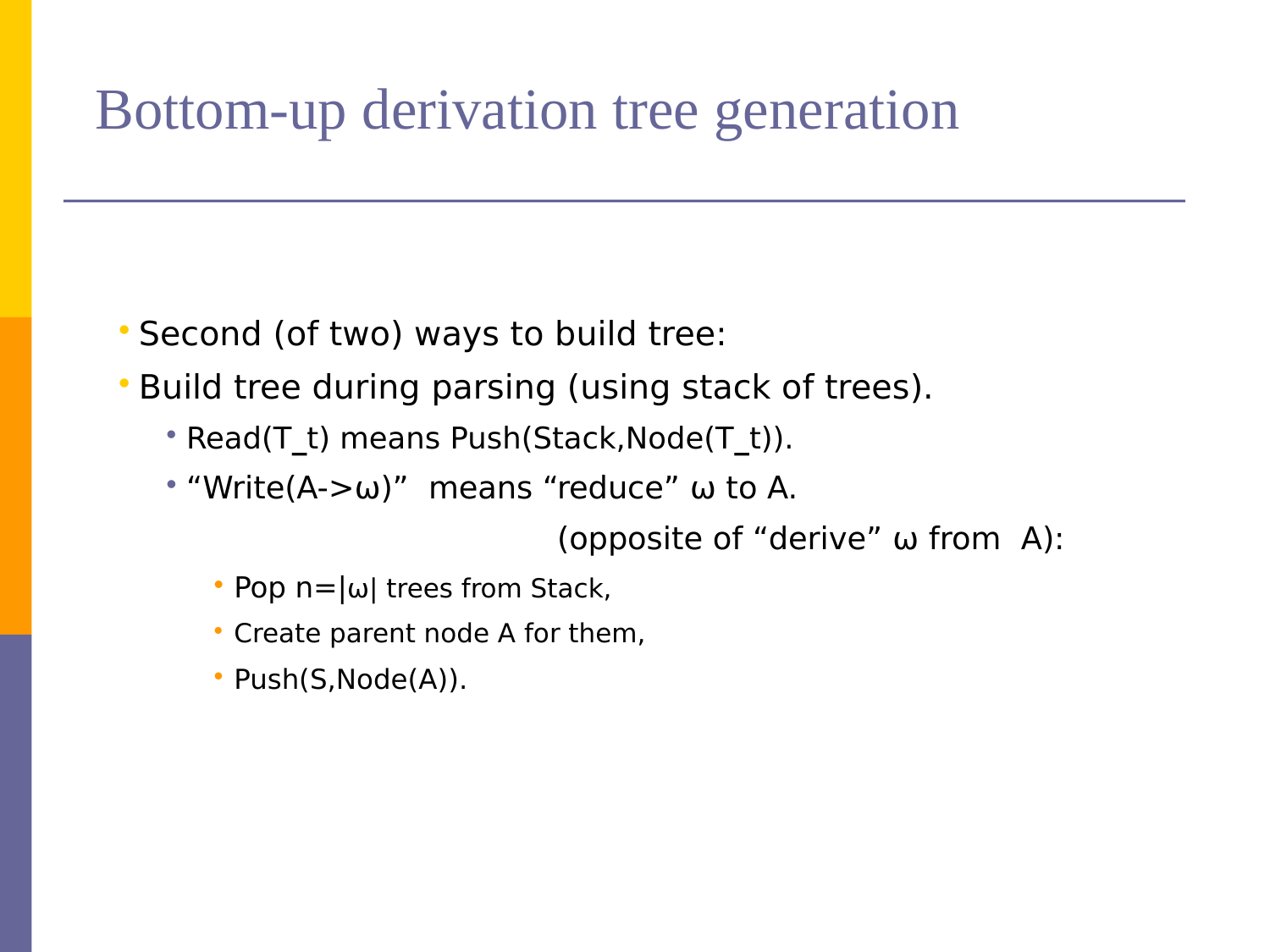

# Bottom-up derivation tree generation
Second (of two) ways to build tree:
Build tree during parsing (using stack of trees).
Read(T_t) means Push(Stack,Node(T_t)).
“Write(A->ω)”  means “reduce” ω to A.
 		 	 (opposite of “derive” ω from  A):
Pop n=|ω| trees from Stack,
Create parent node A for them,
Push(S,Node(A)).